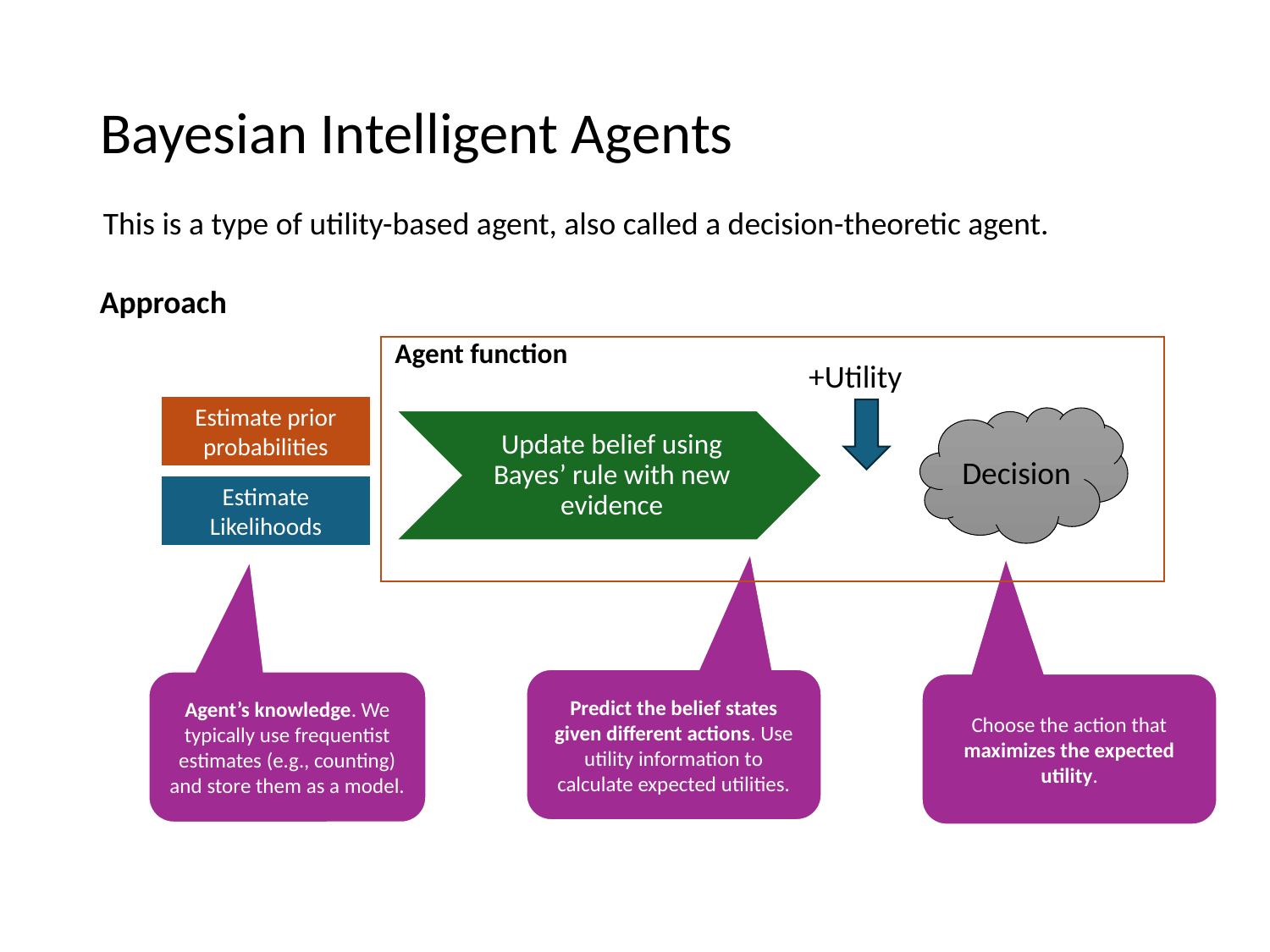

# Bayesian Intelligent Agents
This is a type of utility-based agent, also called a decision-theoretic agent.
Approach
+Utility
Estimate prior probabilities

Decision

Update belief using Bayes’ rule with new evidence
Estimate Likelihoods
Agent function

Predict the belief states given different actions. Use utility information to calculate expected utilities.
Agent’s knowledge. We typically use frequentist estimates (e.g., counting) and store them as a model.
Choose the action that maximizes the expected utility.